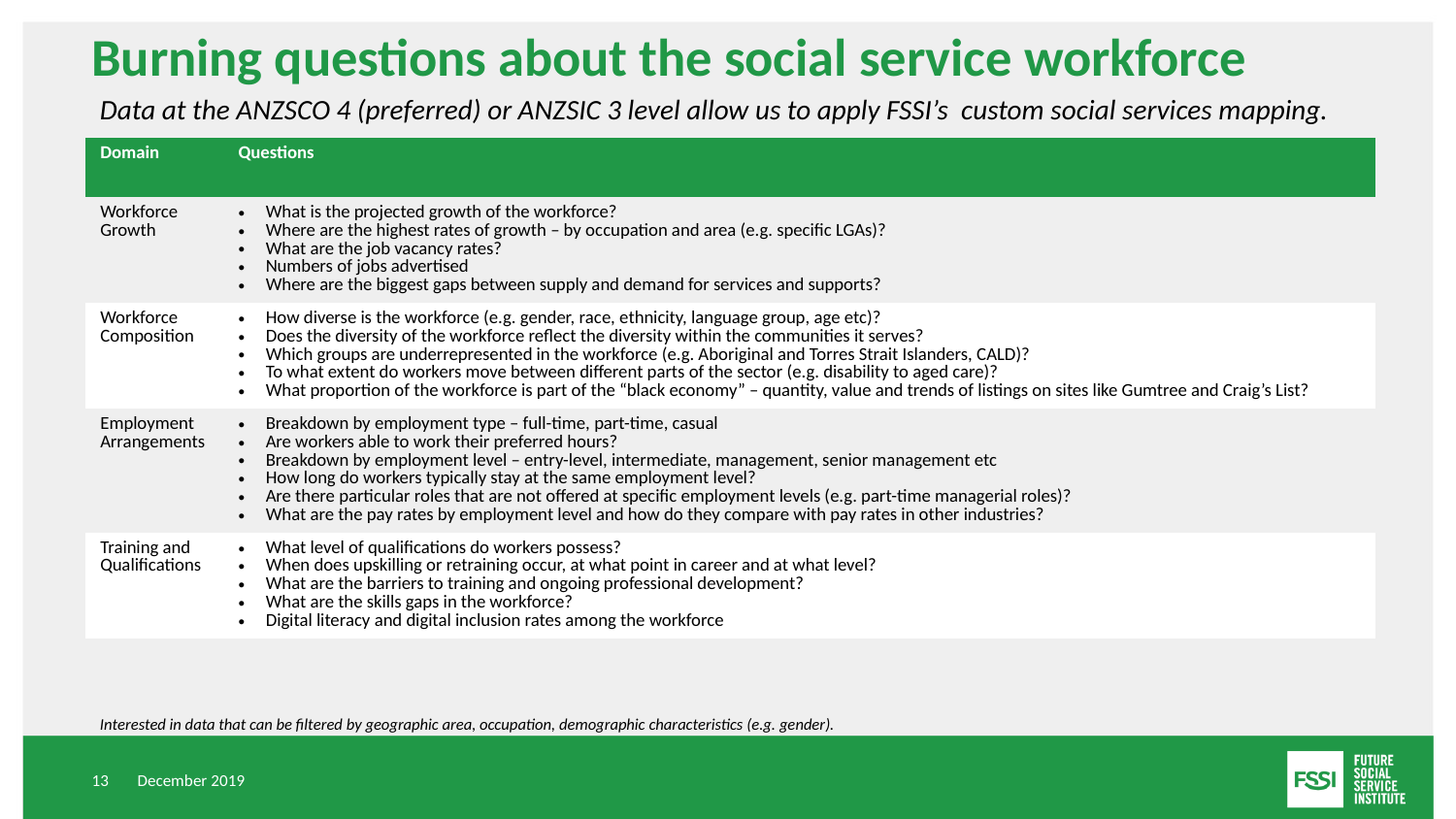

# Burning questions about the social service workforce
Data at the ANZSCO 4 (preferred) or ANZSIC 3 level allow us to apply FSSI’s  custom social services mapping.
| Domain | Questions |
| --- | --- |
| Workforce Growth | What is the projected growth of the workforce? Where are the highest rates of growth – by occupation and area (e.g. specific LGAs)? What are the job vacancy rates? Numbers of jobs advertised Where are the biggest gaps between supply and demand for services and supports? |
| Workforce Composition | How diverse is the workforce (e.g. gender, race, ethnicity, language group, age etc)? Does the diversity of the workforce reflect the diversity within the communities it serves? Which groups are underrepresented in the workforce (e.g. Aboriginal and Torres Strait Islanders, CALD)? To what extent do workers move between different parts of the sector (e.g. disability to aged care)? What proportion of the workforce is part of the “black economy” – quantity, value and trends of listings on sites like Gumtree and Craig’s List? |
| Employment Arrangements | Breakdown by employment type – full-time, part-time, casual Are workers able to work their preferred hours? Breakdown by employment level – entry-level, intermediate, management, senior management etc How long do workers typically stay at the same employment level? Are there particular roles that are not offered at specific employment levels (e.g. part-time managerial roles)? What are the pay rates by employment level and how do they compare with pay rates in other industries? |
| Training and Qualifications | What level of qualifications do workers possess? When does upskilling or retraining occur, at what point in career and at what level? What are the barriers to training and ongoing professional development? What are the skills gaps in the workforce? Digital literacy and digital inclusion rates among the workforce |
Interested in data that can be filtered by geographic area, occupation, demographic characteristics (e.g. gender).
13
December 2019